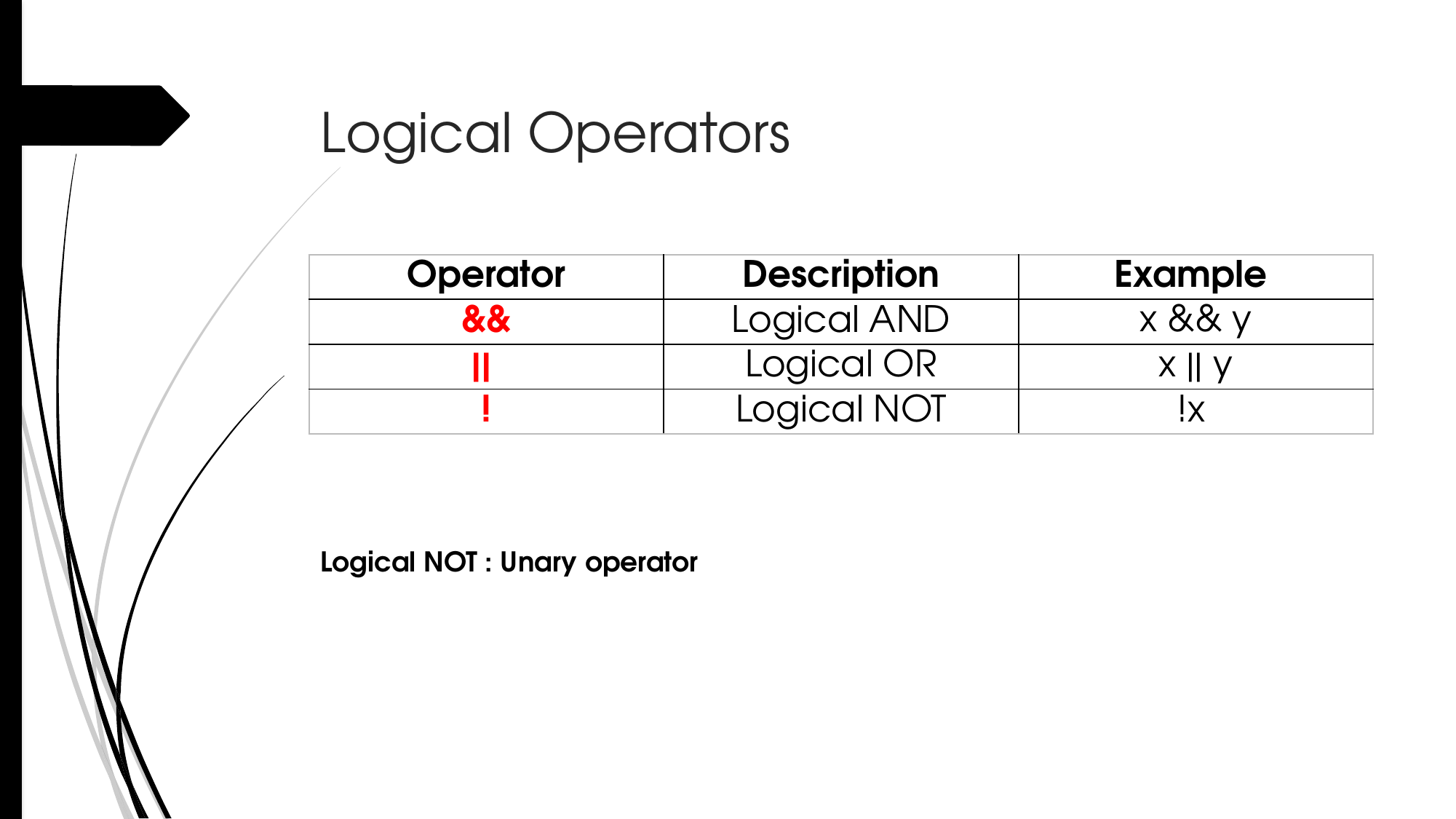

# Logical Operators
| Operator | Description | Example |
| --- | --- | --- |
| && | Logical AND | x && y |
| || | Logical OR | x || y |
| ! | Logical NOT | !x |
Logical NOT : Unary operator